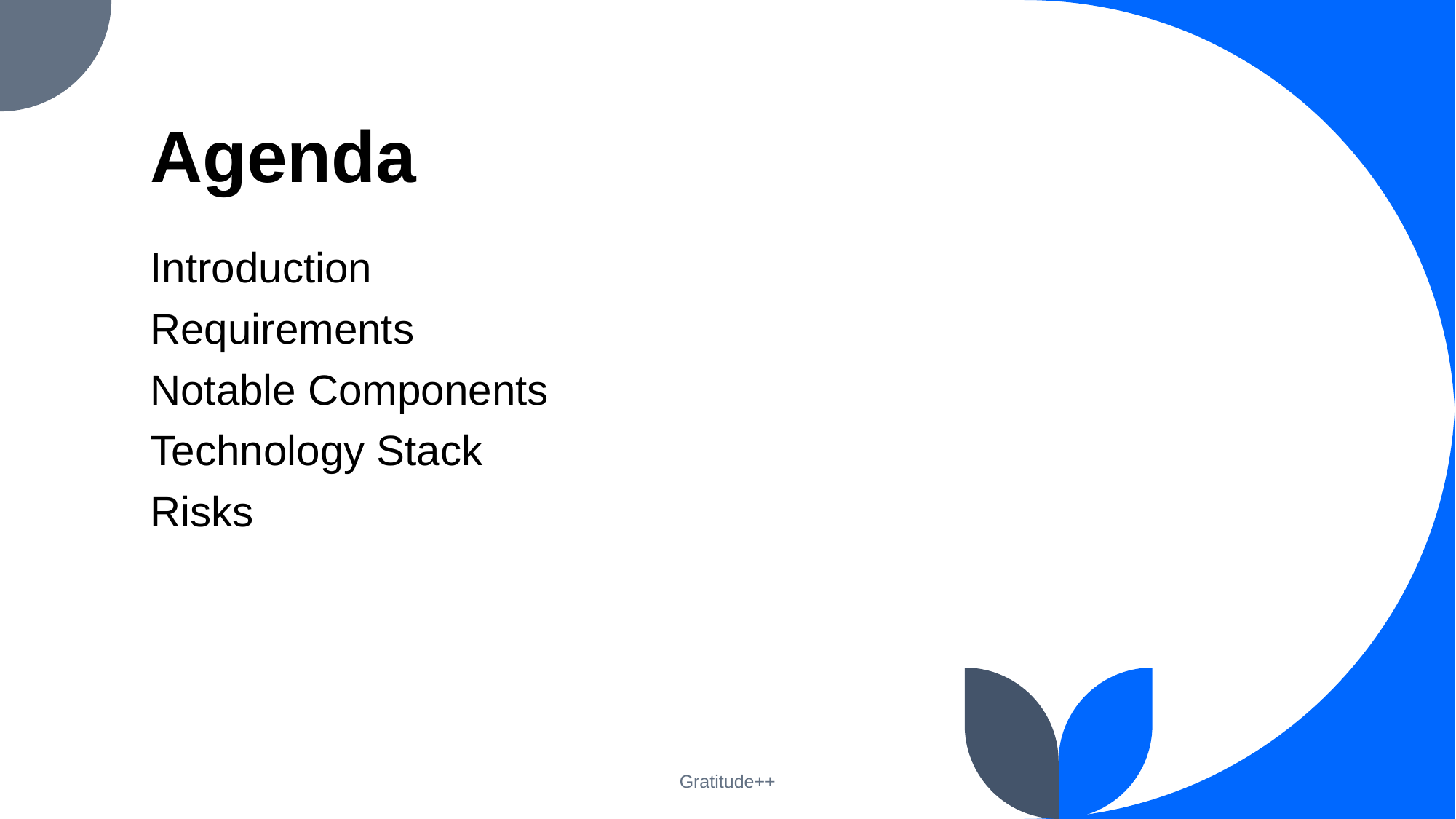

# Agenda
Introduction
Requirements
Notable Components
Technology Stack
Risks

Gratitude++